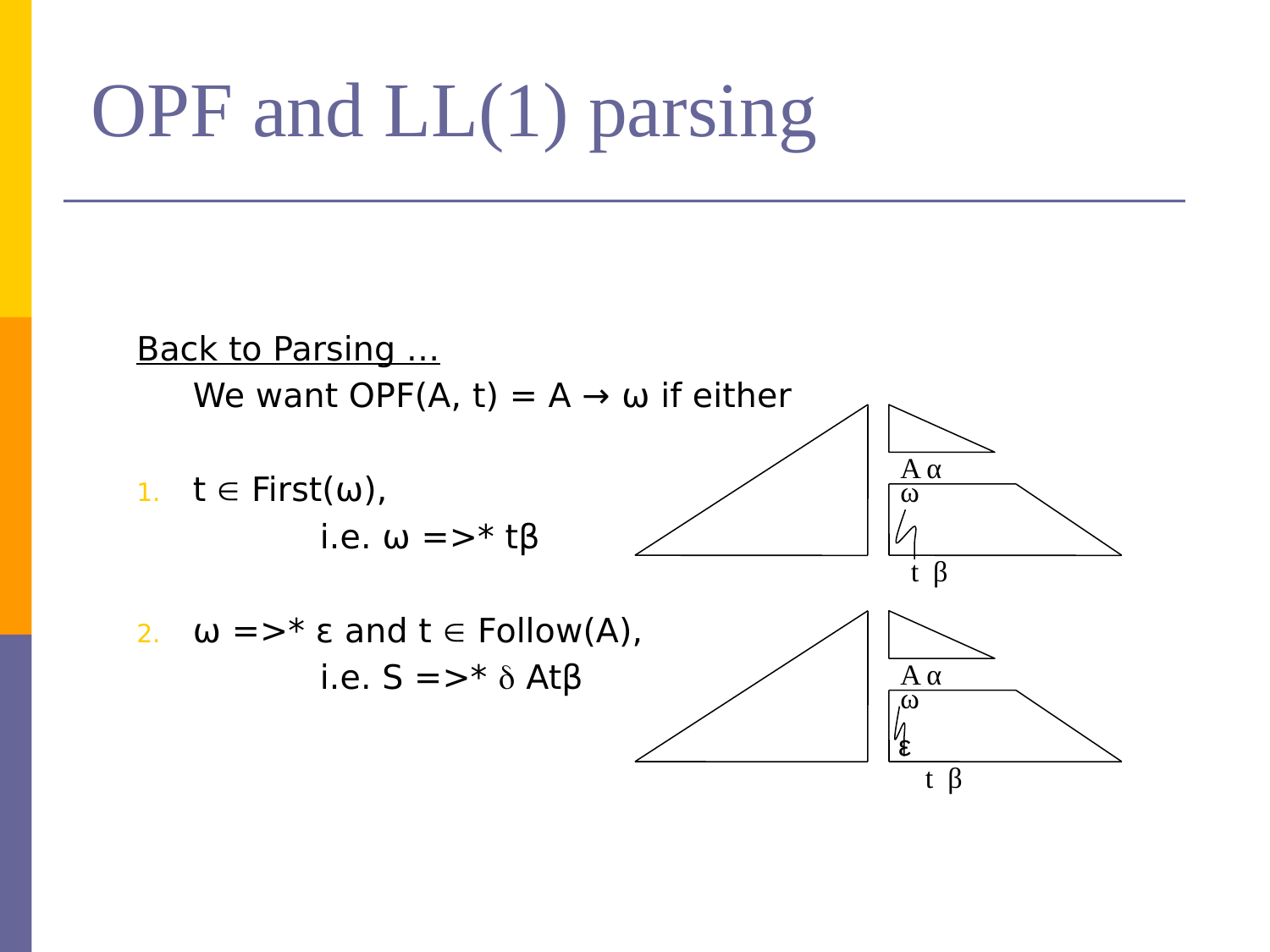

# OPF and LL(1) parsing
Back to Parsing …
	We want OPF(A, t) = A → ω if either

t ∈ First(ω),
		i.e. ω =>* tβ

ω =>* ε and t ∈ Follow(A),
		i.e. S =>* δ Atβ

A α
ω

t  β

A α
ω

ε
  t  β